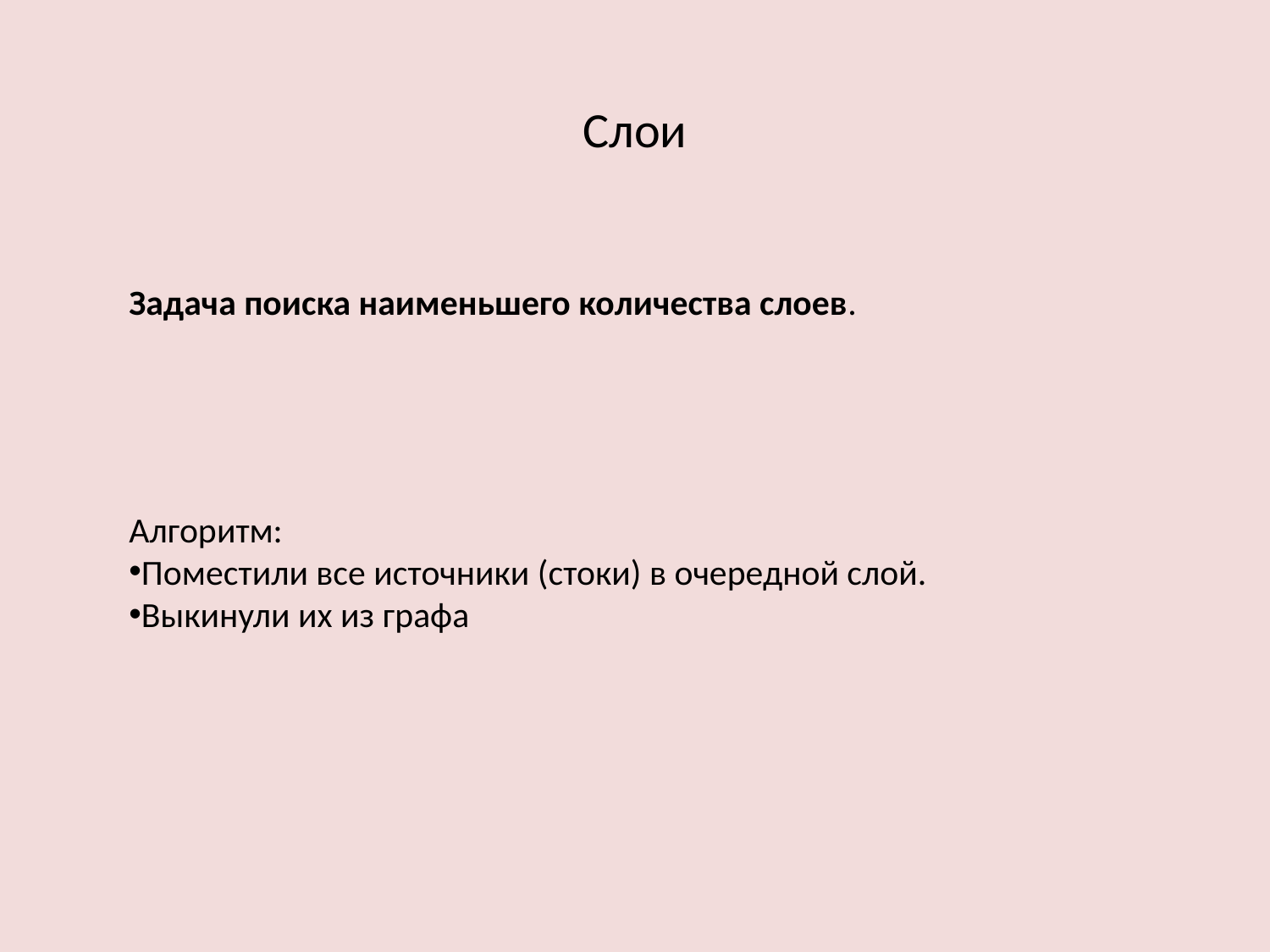

Слои
Задача поиска наименьшего количества слоев.
Алгоритм:
Поместили все источники (стоки) в очередной слой.
Выкинули их из графа